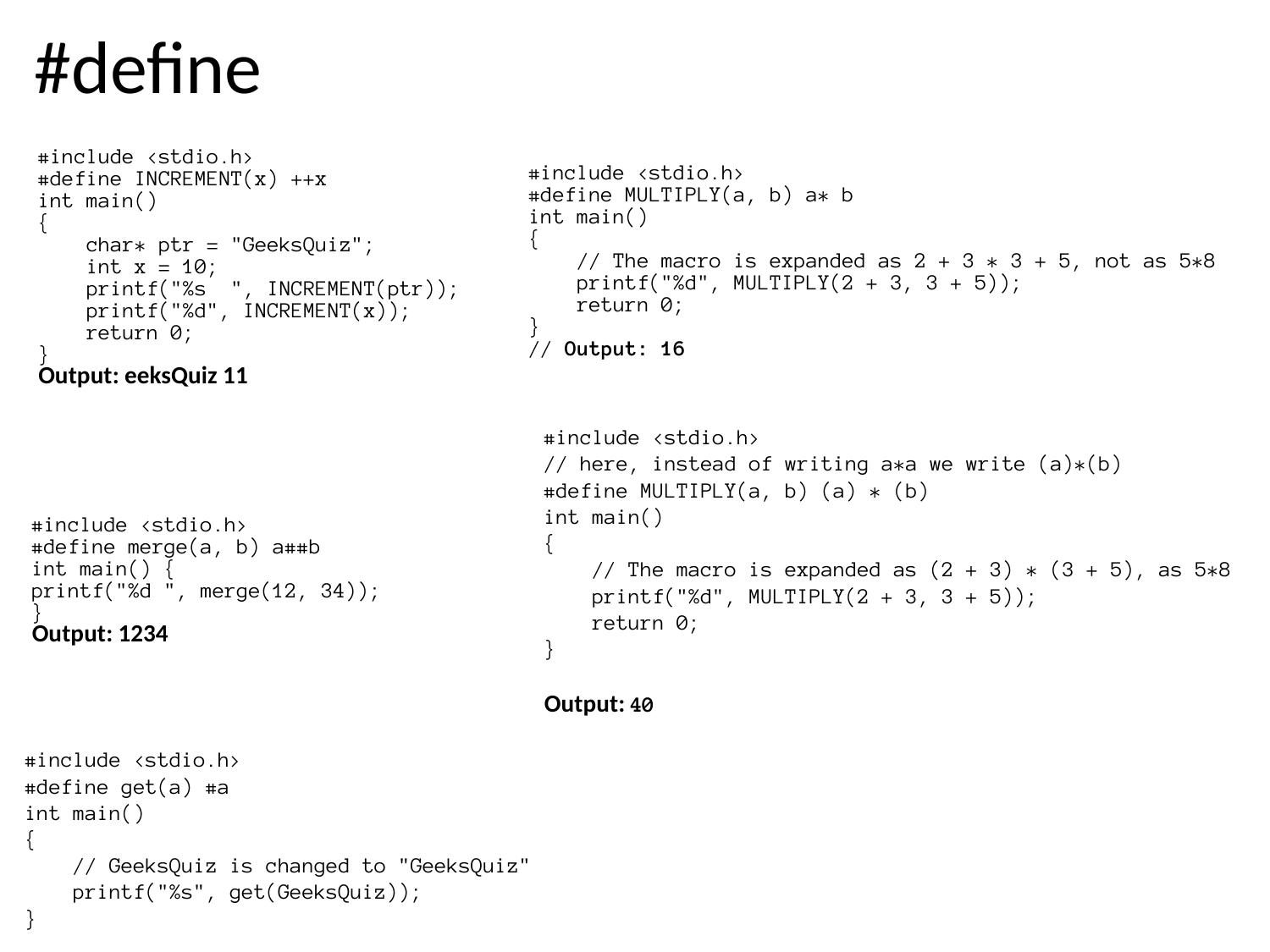

# #define
| #include <stdio.h> #define INCREMENT(x) ++x int main() {     char\* ptr = "GeeksQuiz";     int x = 10;     printf("%s  ", INCREMENT(ptr));     printf("%d", INCREMENT(x));     return 0; } Output: eeksQuiz 11 |
| --- |

| #include <stdio.h> #define MULTIPLY(a, b) a\* b int main() {     // The macro is expanded as 2 + 3 \* 3 + 5, not as 5\*8     printf("%d", MULTIPLY(2 + 3, 3 + 5));     return 0; } // Output: 16 |
| --- |
#include <stdio.h>
// here, instead of writing a*a we write (a)*(b)
#define MULTIPLY(a, b) (a) * (b)
int main()
{
    // The macro is expanded as (2 + 3) * (3 + 5), as 5*8
    printf("%d", MULTIPLY(2 + 3, 3 + 5));
    return 0;
}

Output: 40
| #include <stdio.h> #define merge(a, b) a##b int main() { printf("%d ", merge(12, 34)); } Output: 1234 |
| --- |
#include <stdio.h>
#define get(a) #a
int main()
{
    // GeeksQuiz is changed to "GeeksQuiz"
    printf("%s", get(GeeksQuiz));
}